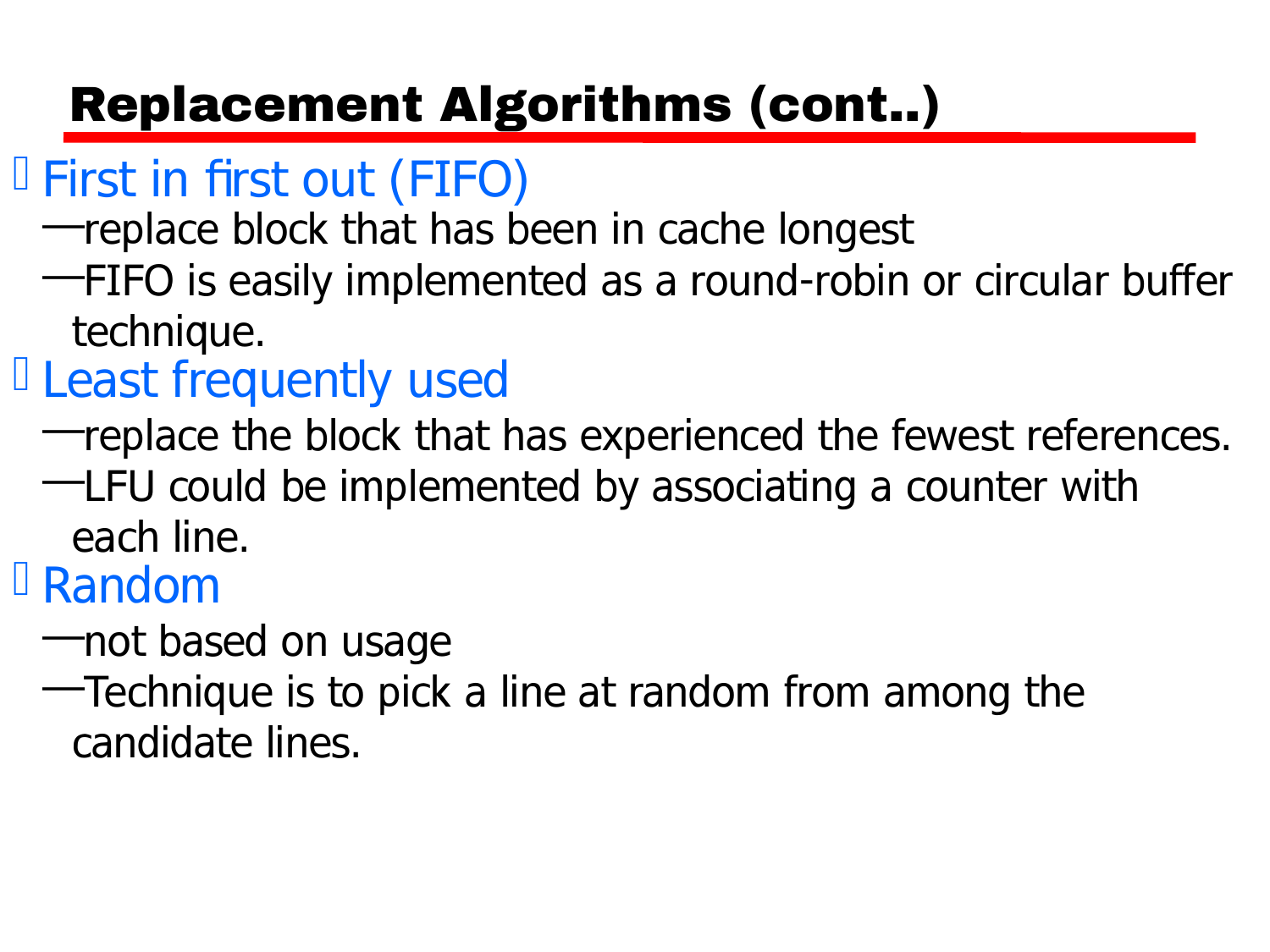

Replacement Algorithms (cont..)
First in first out (FIFO)
replace block that has been in cache longest
FIFO is easily implemented as a round-robin or circular buffer technique.
Least frequently used
replace the block that has experienced the fewest references.
LFU could be implemented by associating a counter with each line.
Random
not based on usage
Technique is to pick a line at random from among the candidate lines.